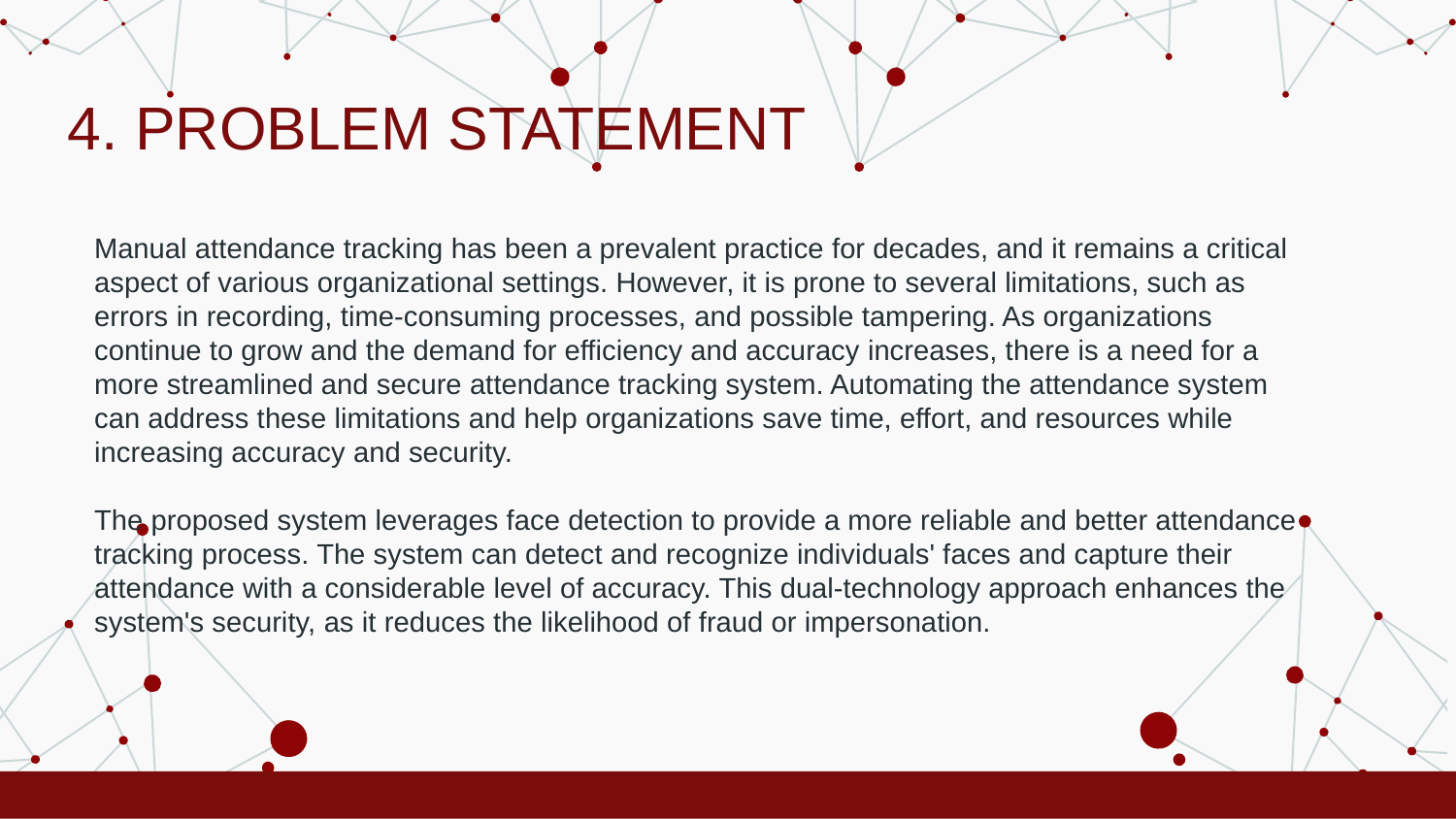

# 4. PROBLEM STATEMENT
Manual attendance tracking has been a prevalent practice for decades, and it remains a critical aspect of various organizational settings. However, it is prone to several limitations, such as errors in recording, time-consuming processes, and possible tampering. As organizations continue to grow and the demand for efficiency and accuracy increases, there is a need for a more streamlined and secure attendance tracking system. Automating the attendance system can address these limitations and help organizations save time, effort, and resources while increasing accuracy and security.
The proposed system leverages face detection to provide a more reliable and better attendance
tracking process. The system can detect and recognize individuals' faces and capture their attendance with a considerable level of accuracy. This dual-technology approach enhances the system's security, as it reduces the likelihood of fraud or impersonation.